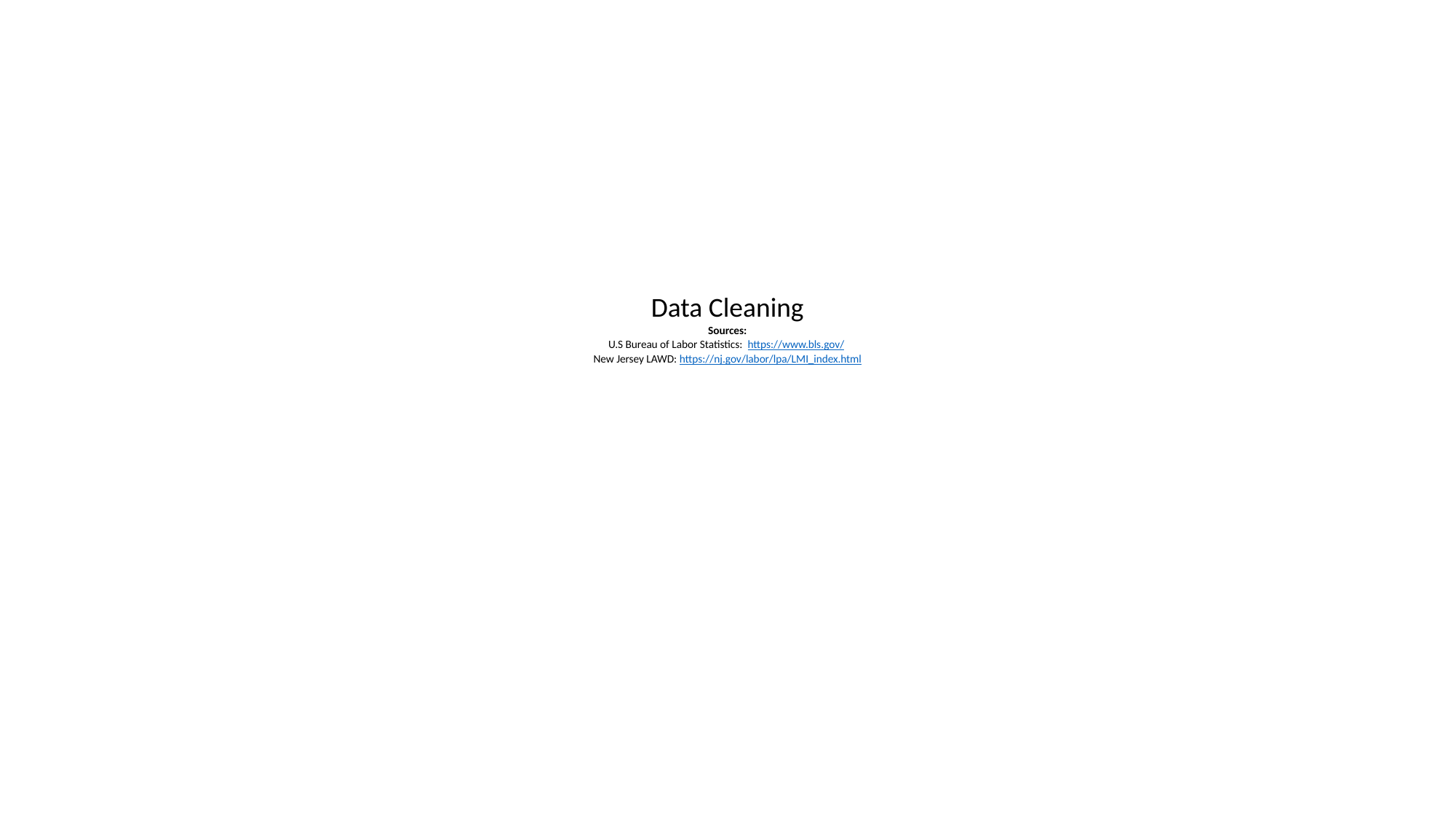

# Data Cleaning Sources: U.S Bureau of Labor Statistics:  https://www.bls.gov/  New Jersey LAWD: https://nj.gov/labor/lpa/LMI_index.html